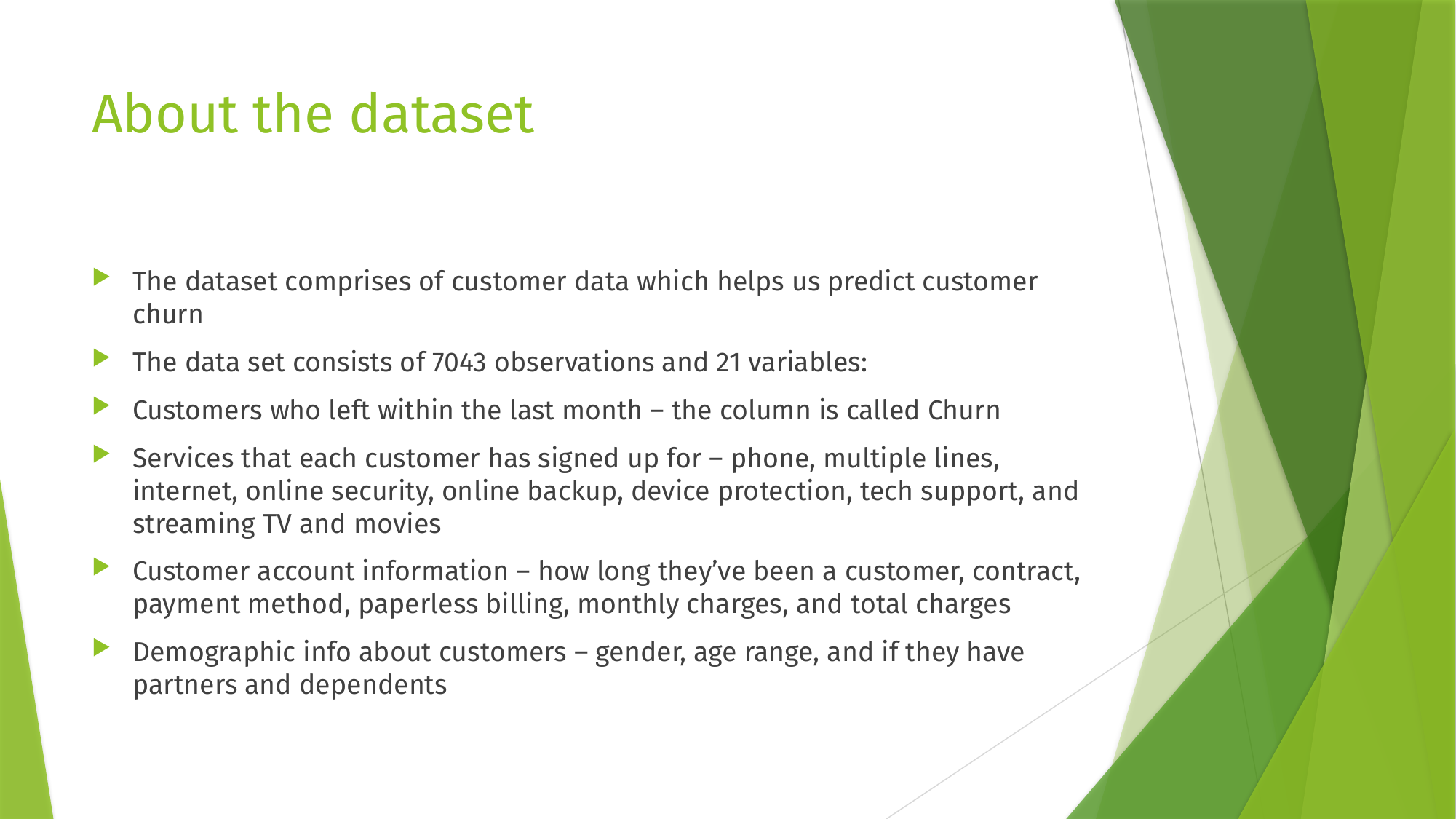

# About the dataset
The dataset comprises of customer data which helps us predict customer churn
The data set consists of 7043 observations and 21 variables:
Customers who left within the last month – the column is called Churn
Services that each customer has signed up for – phone, multiple lines, internet, online security, online backup, device protection, tech support, and streaming TV and movies
Customer account information – how long they’ve been a customer, contract, payment method, paperless billing, monthly charges, and total charges
Demographic info about customers – gender, age range, and if they have partners and dependents